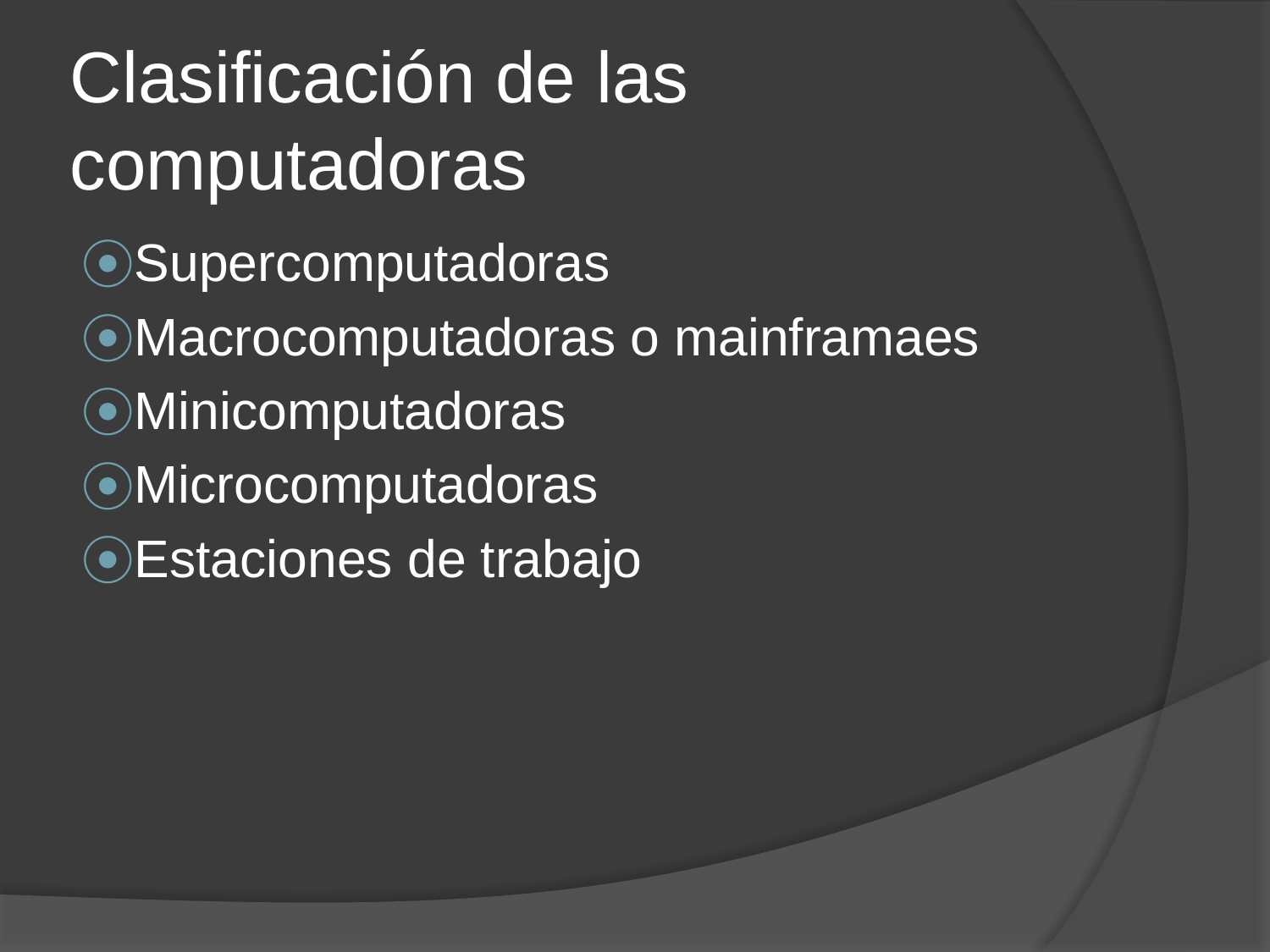

# Clasificación de las computadoras
Supercomputadoras
Macrocomputadoras o mainframaes
Minicomputadoras
Microcomputadoras
Estaciones de trabajo